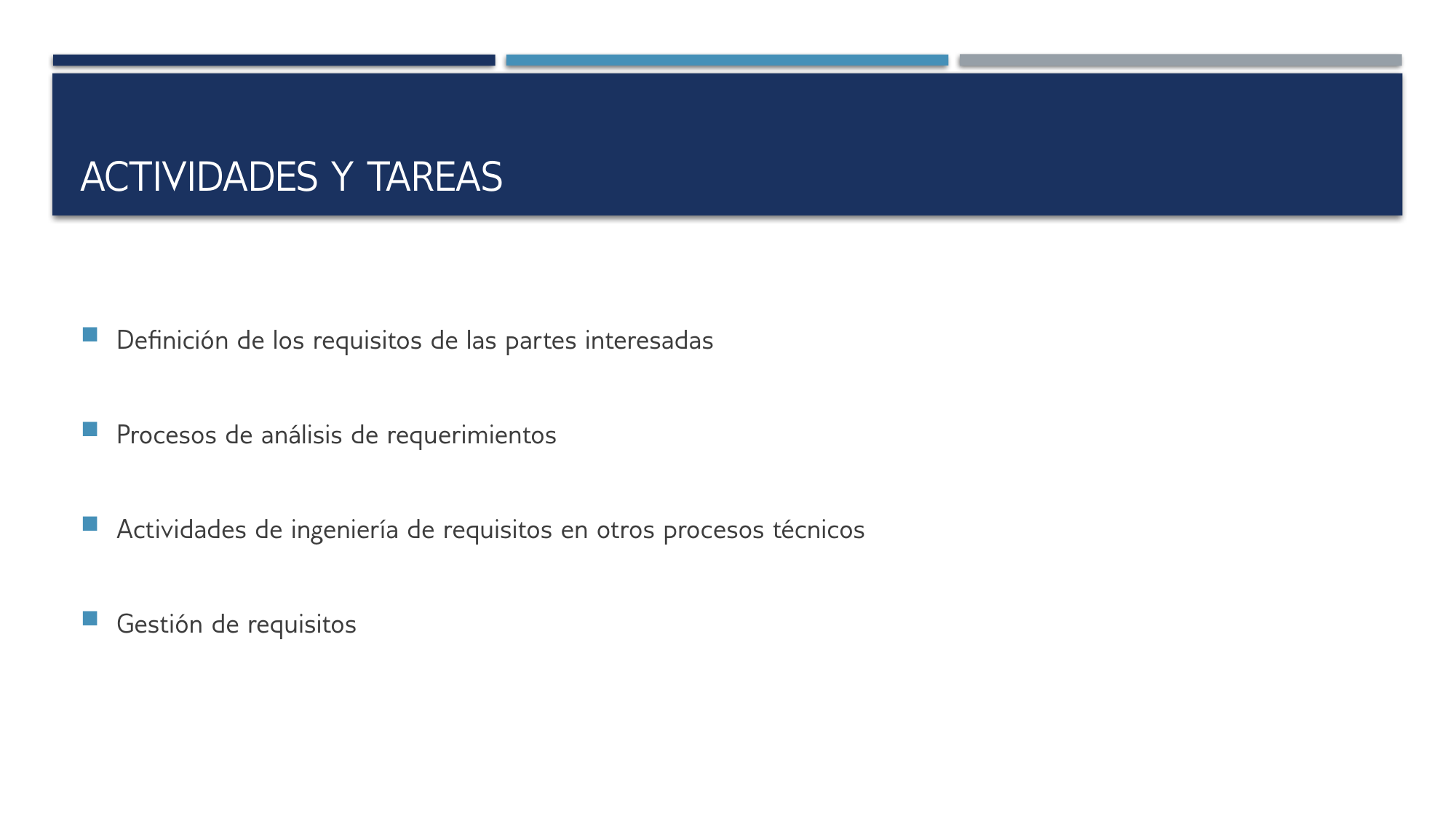

# Actividades y Tareas
Definición de los requisitos de las partes interesadas

Procesos de análisis de requerimientos

Actividades de ingeniería de requisitos en otros procesos técnicos

Gestión de requisitos